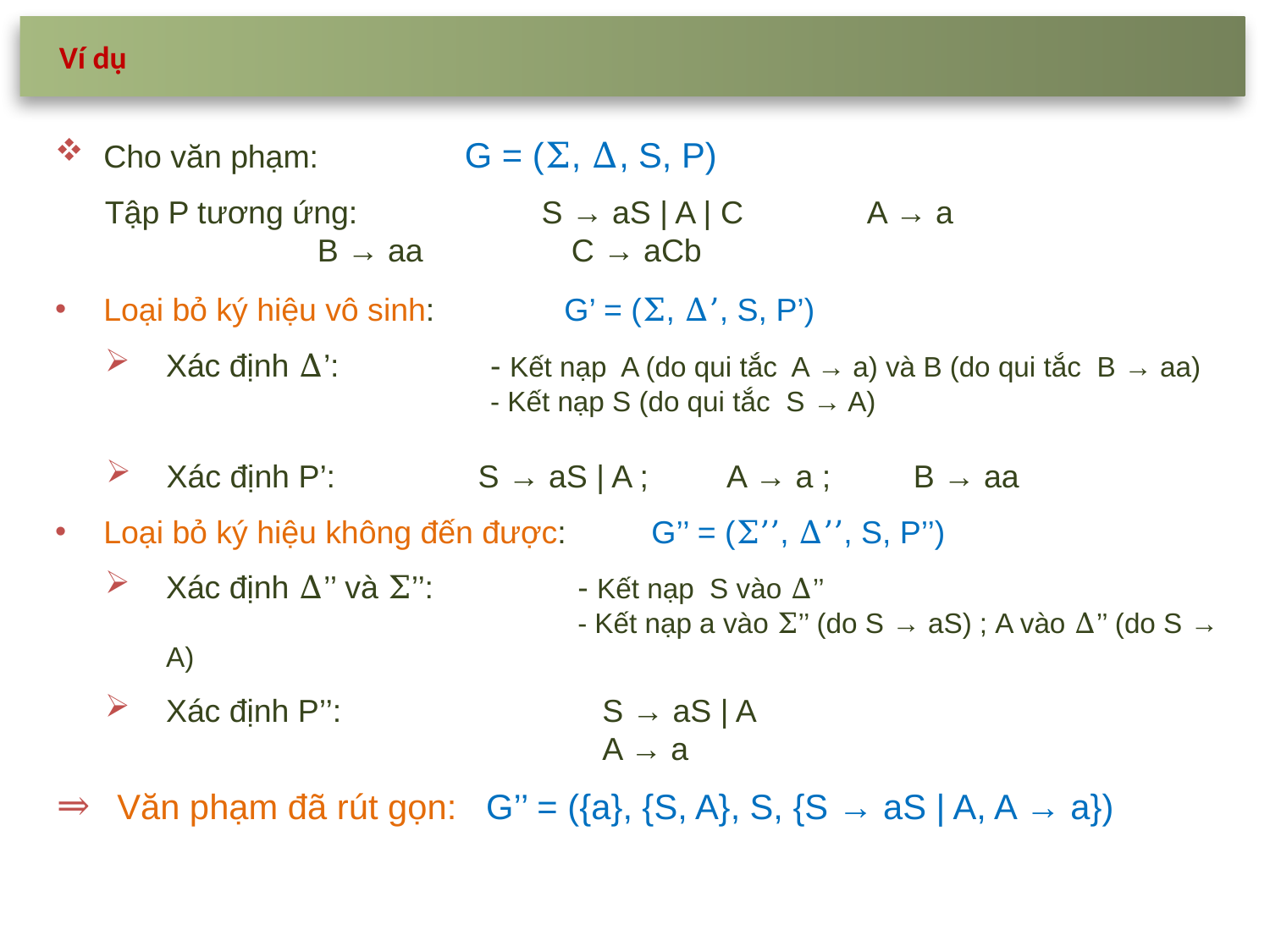

Ví dụ
Cho văn phạm:	G = (Σ, Δ, S, P)
Tập P tương ứng:	S → aS | A | C		A → a
		B → aa		C → aCb
Loại bỏ ký hiệu vô sinh:	G’ = (Σ, Δ’, S, P’)
Xác định Δ’:	- Kết nạp  A (do qui tắc  A → a) và B (do qui tắc  B → aa)
	- Kết nạp S (do qui tắc  S → A)
Xác định P’:	S → aS | A ;	A → a ;	B → aa
Loại bỏ ký hiệu không đến được:	G’’ = (Σ’’, Δ’’, S, P’’)
Xác định Δ’’ và Σ’’:	- Kết nạp  S vào Δ’’
	- Kết nạp a vào Σ’’ (do S → aS) ; A vào Δ’’ (do S → A)
Xác định P’’:	S → aS | A
	A → a
Văn phạm đã rút gọn:   G’’ = ({a}, {S, A}, S, {S → aS | A, A → a})